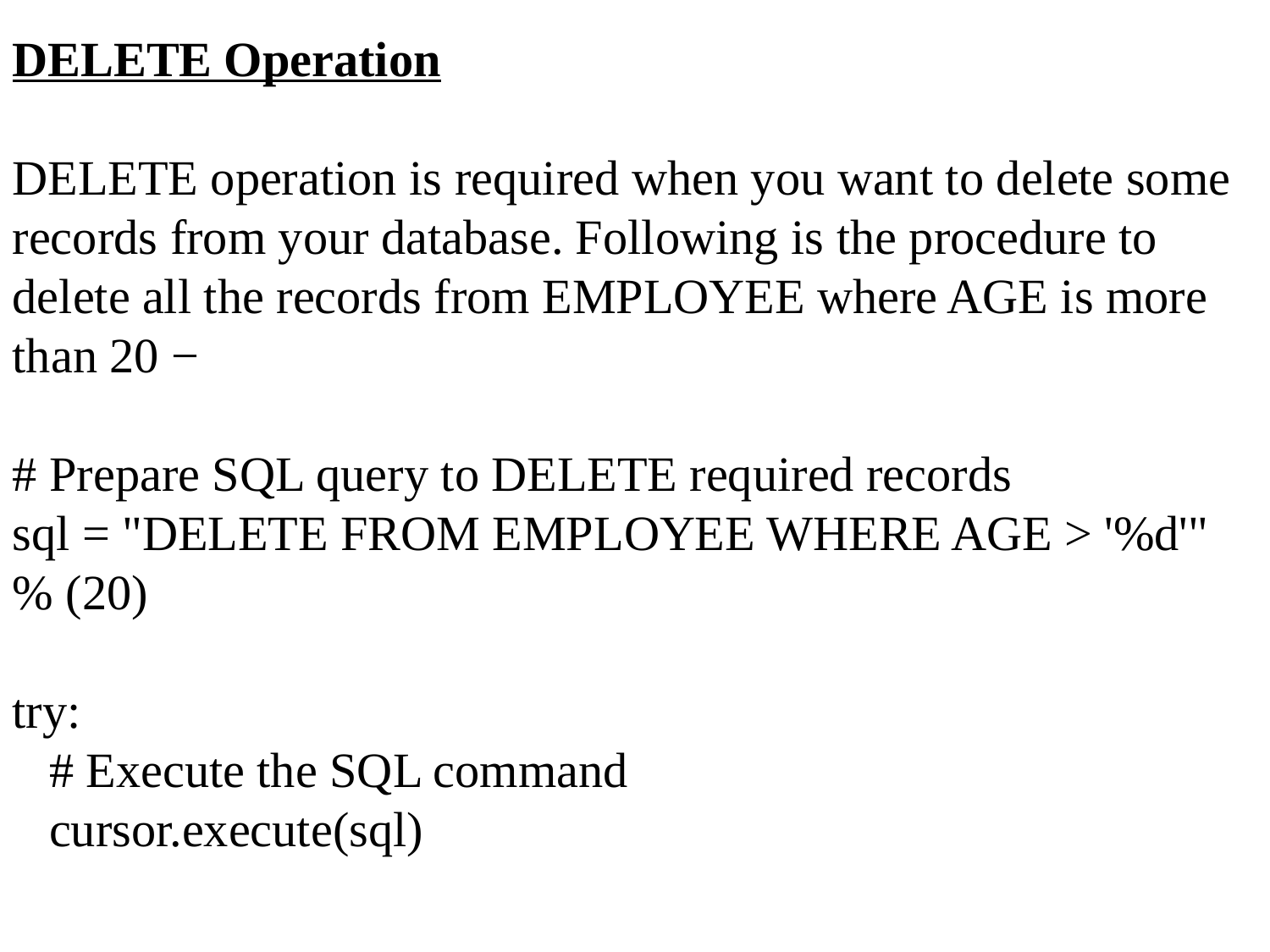

DELETE Operation

DELETE operation is required when you want to delete some records from your database. Following is the procedure to delete all the records from EMPLOYEE where AGE is more than 20 −

# Prepare SQL query to DELETE required records
sql = "DELETE FROM EMPLOYEE WHERE AGE > '%d'" % (20)

try:
   # Execute the SQL command
   cursor.execute(sql)